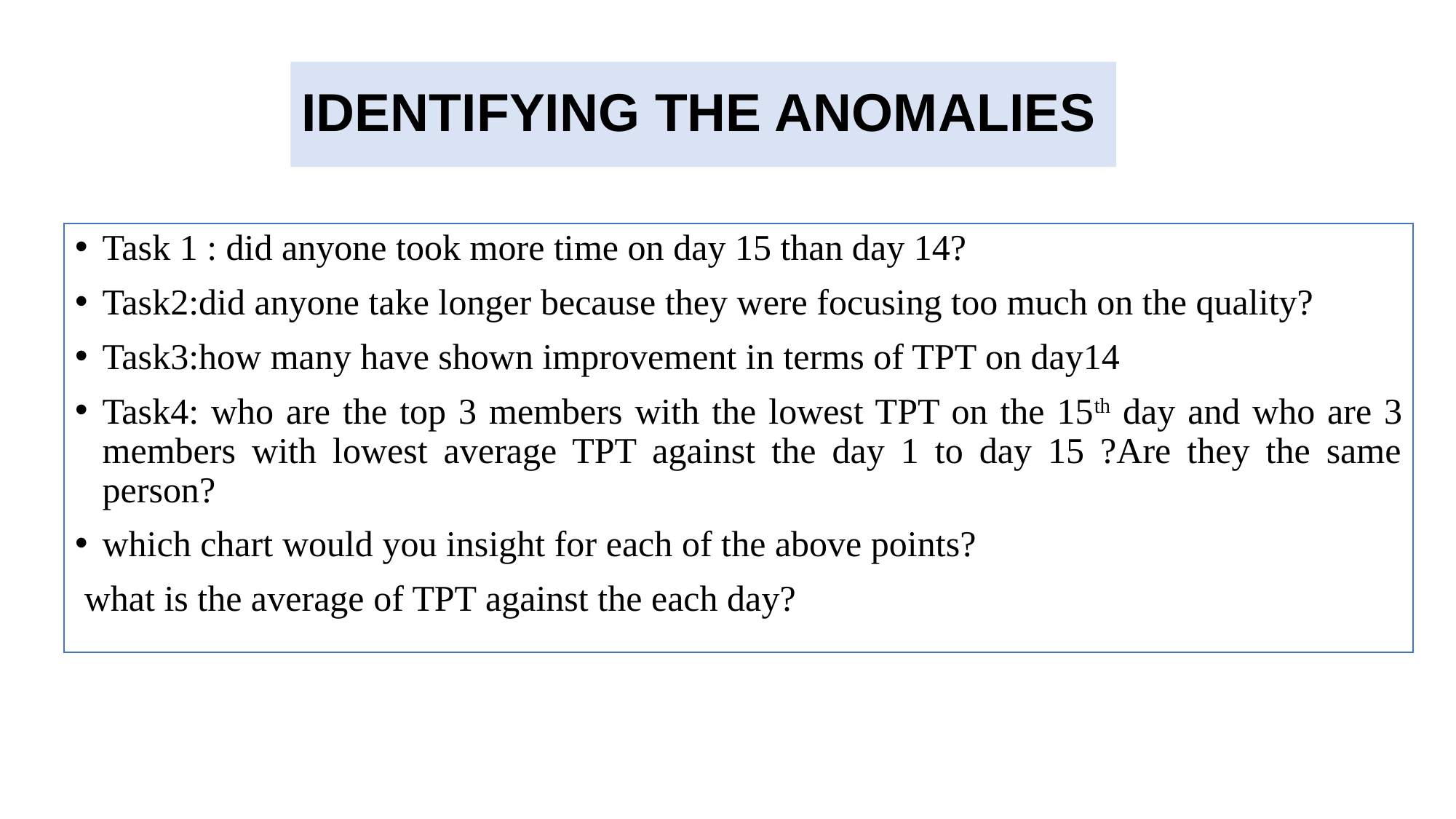

# IDENTIFYING THE ANOMALIES
Task 1 : did anyone took more time on day 15 than day 14?
Task2:did anyone take longer because they were focusing too much on the quality?
Task3:how many have shown improvement in terms of TPT on day14
Task4: who are the top 3 members with the lowest TPT on the 15th day and who are 3 members with lowest average TPT against the day 1 to day 15 ?Are they the same person?
which chart would you insight for each of the above points?
 what is the average of TPT against the each day?